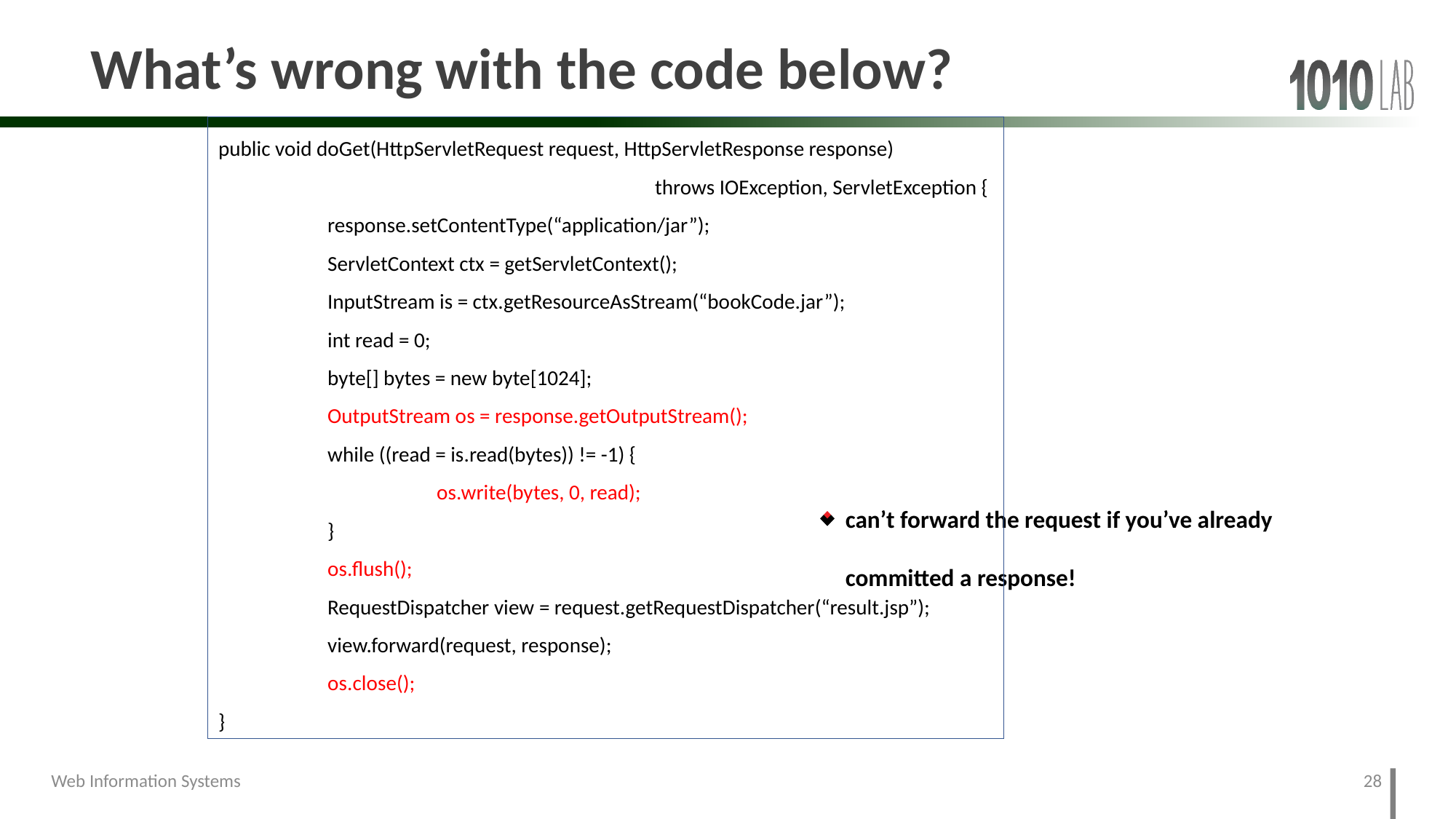

# What’s wrong with the code below?
public void doGet(HttpServletRequest request, HttpServletResponse response)
				throws IOException, ServletException {
	response.setContentType(“application/jar”);
	ServletContext ctx = getServletContext();
	InputStream is = ctx.getResourceAsStream(“bookCode.jar”);
	int read = 0;
	byte[] bytes = new byte[1024];
	OutputStream os = response.getOutputStream();
	while ((read = is.read(bytes)) != -1) {
		os.write(bytes, 0, read);
	}
	os.flush();
	RequestDispatcher view = request.getRequestDispatcher(“result.jsp”);
	view.forward(request, response);
	os.close();
}
can’t forward the request if you’ve already committed a response!
28
Web Information Systems